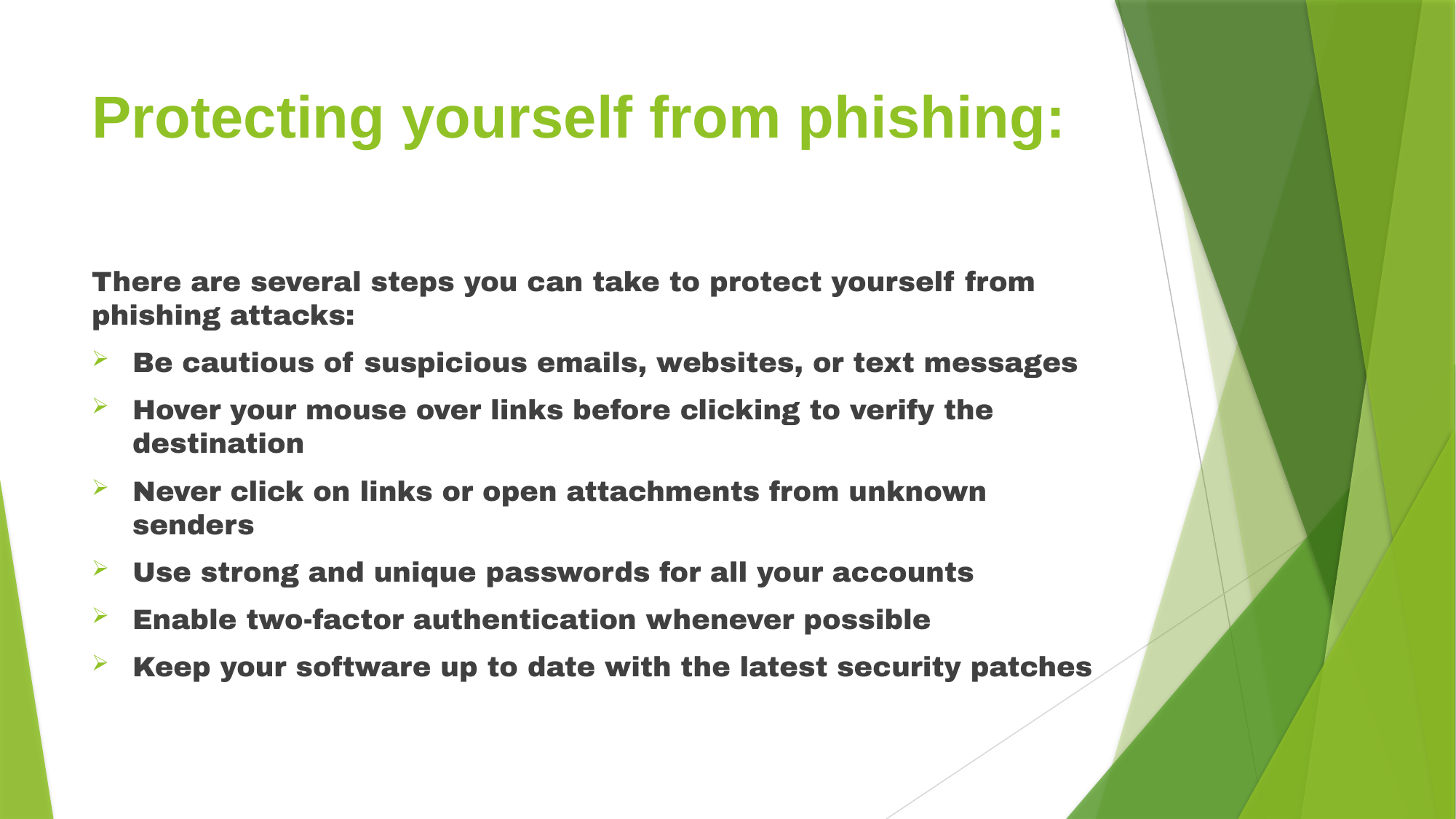

# Protecting yourself from phishing:
There are several steps you can take to protect yourself from phishing attacks:
Be cautious of suspicious emails, websites, or text messages
Hover your mouse over links before clicking to verify the destination
Never click on links or open attachments from unknown senders
Use strong and unique passwords for all your accounts
Enable two-factor authentication whenever possible
Keep your software up to date with the latest security patches